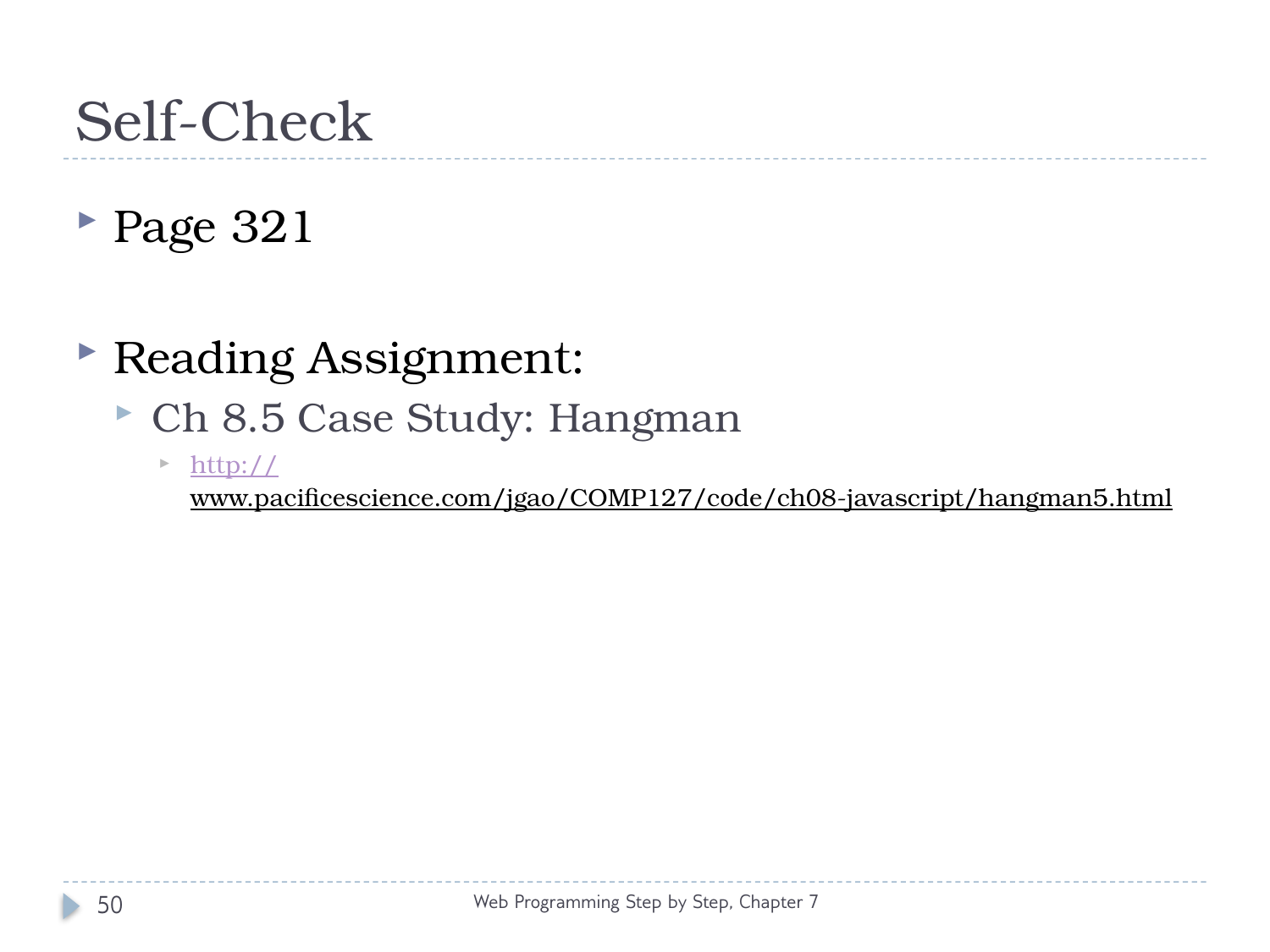

# Self-Check
Page 321

Reading Assignment:
Ch 8.5 Case Study: Hangman
http://www.pacificescience.com/jgao/COMP127/code/ch08-javascript/hangman5.html
50
Web Programming Step by Step, Chapter 7